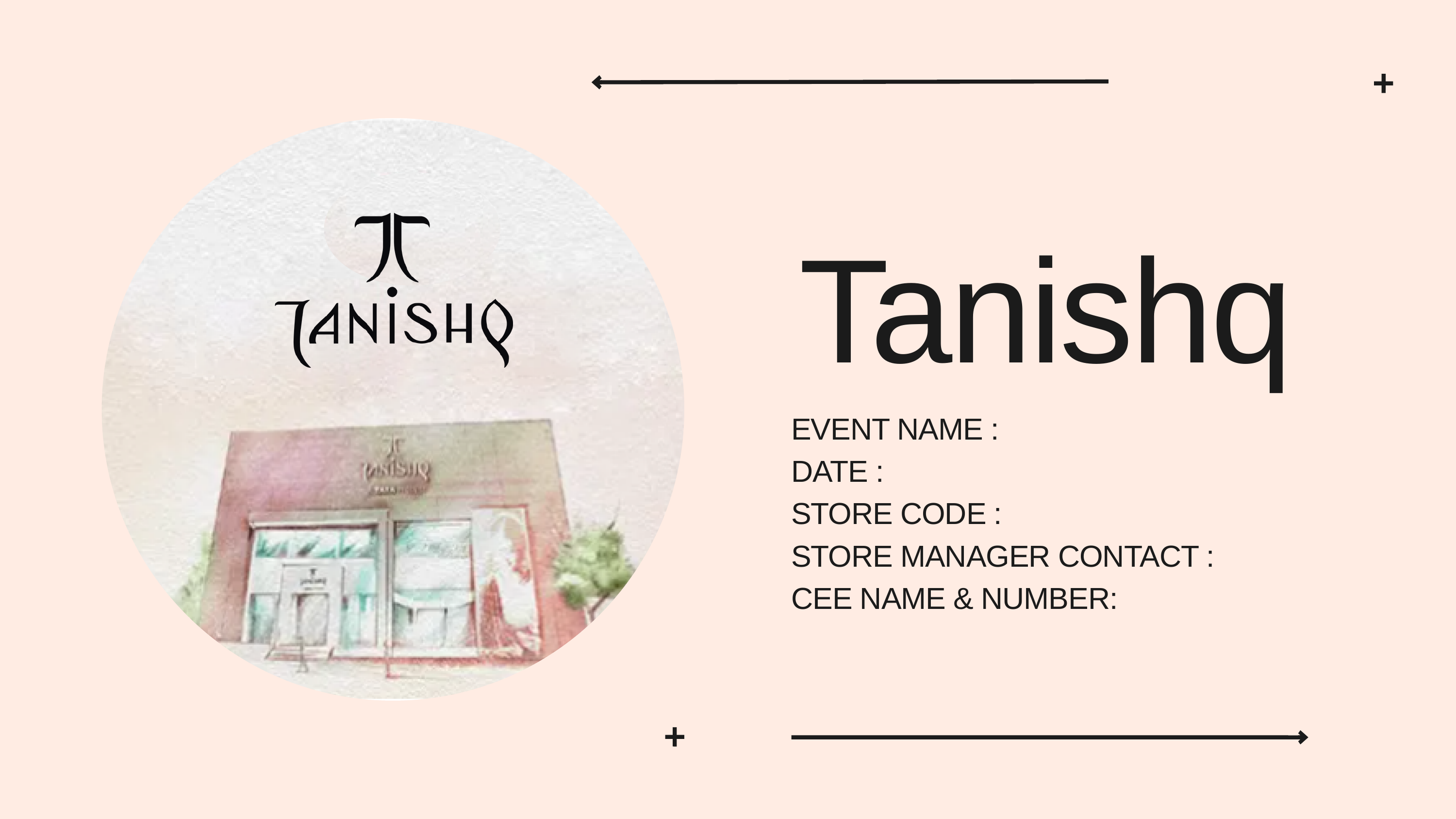

Tanishq
EVENT NAME :
DATE :
STORE CODE :
STORE MANAGER CONTACT :
CEE NAME & NUMBER: